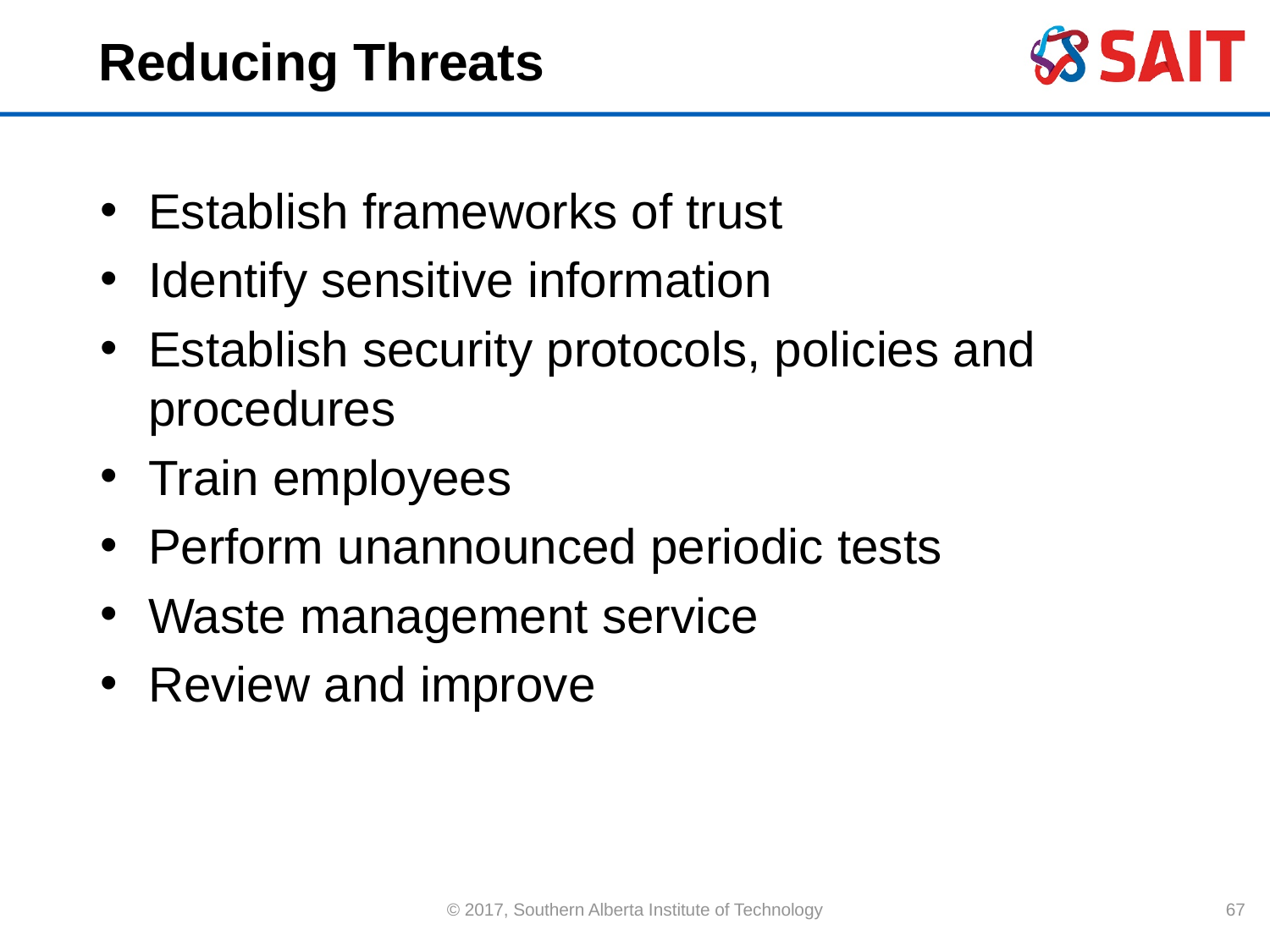

# Reducing Threats
Establish frameworks of trust
Identify sensitive information
Establish security protocols, policies and procedures
Train employees
Perform unannounced periodic tests
Waste management service
Review and improve